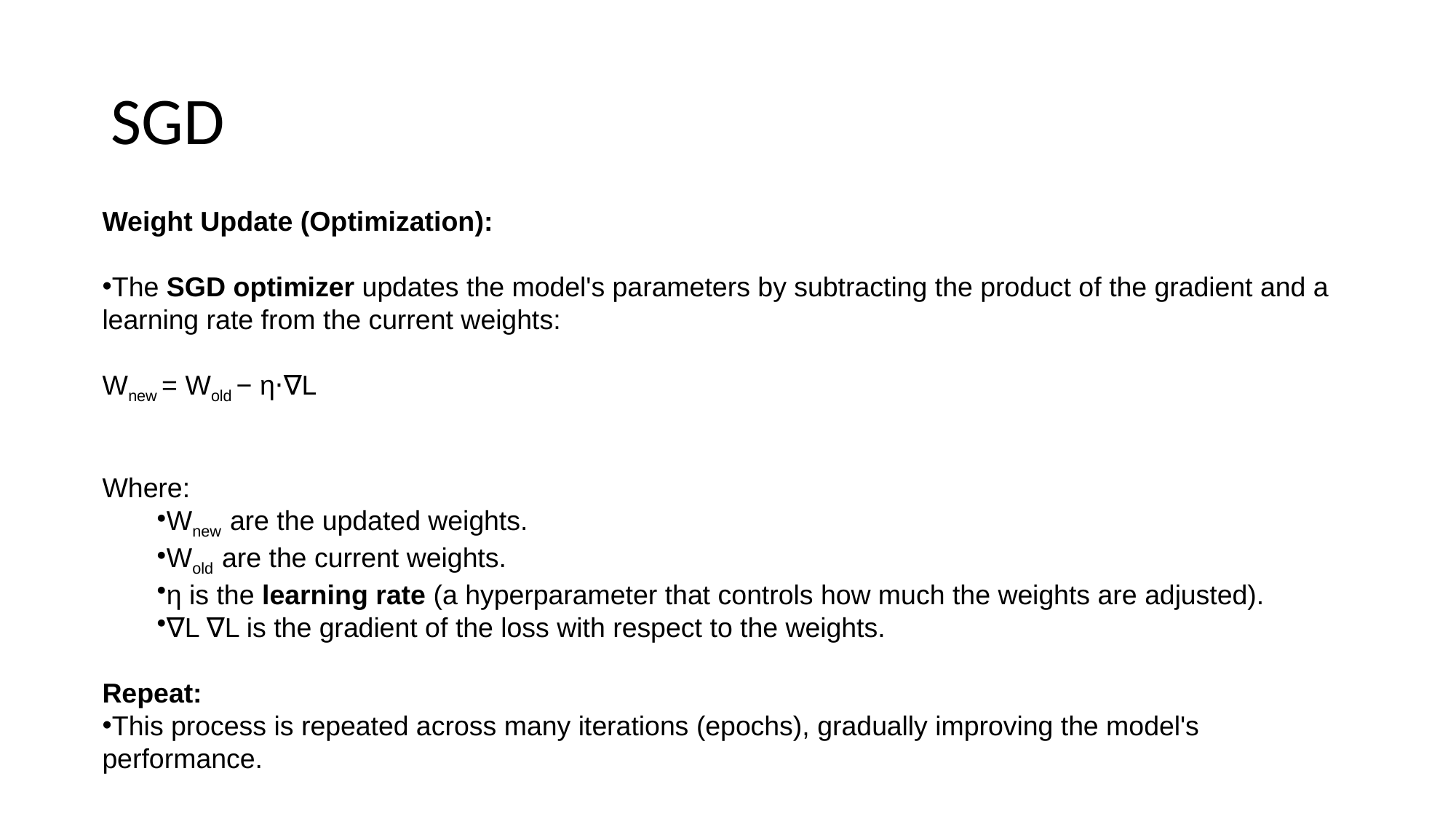

# SGD
Weight Update (Optimization):

The SGD optimizer updates the model's parameters by subtracting the product of the gradient and a learning rate from the current weights:

Wnew = Wold − η⋅∇L

Where:
Wnew  are the updated weights.
Wold  are the current weights.
η is the learning rate (a hyperparameter that controls how much the weights are adjusted).
∇L ∇L is the gradient of the loss with respect to the weights.

Repeat:
This process is repeated across many iterations (epochs), gradually improving the model's performance.